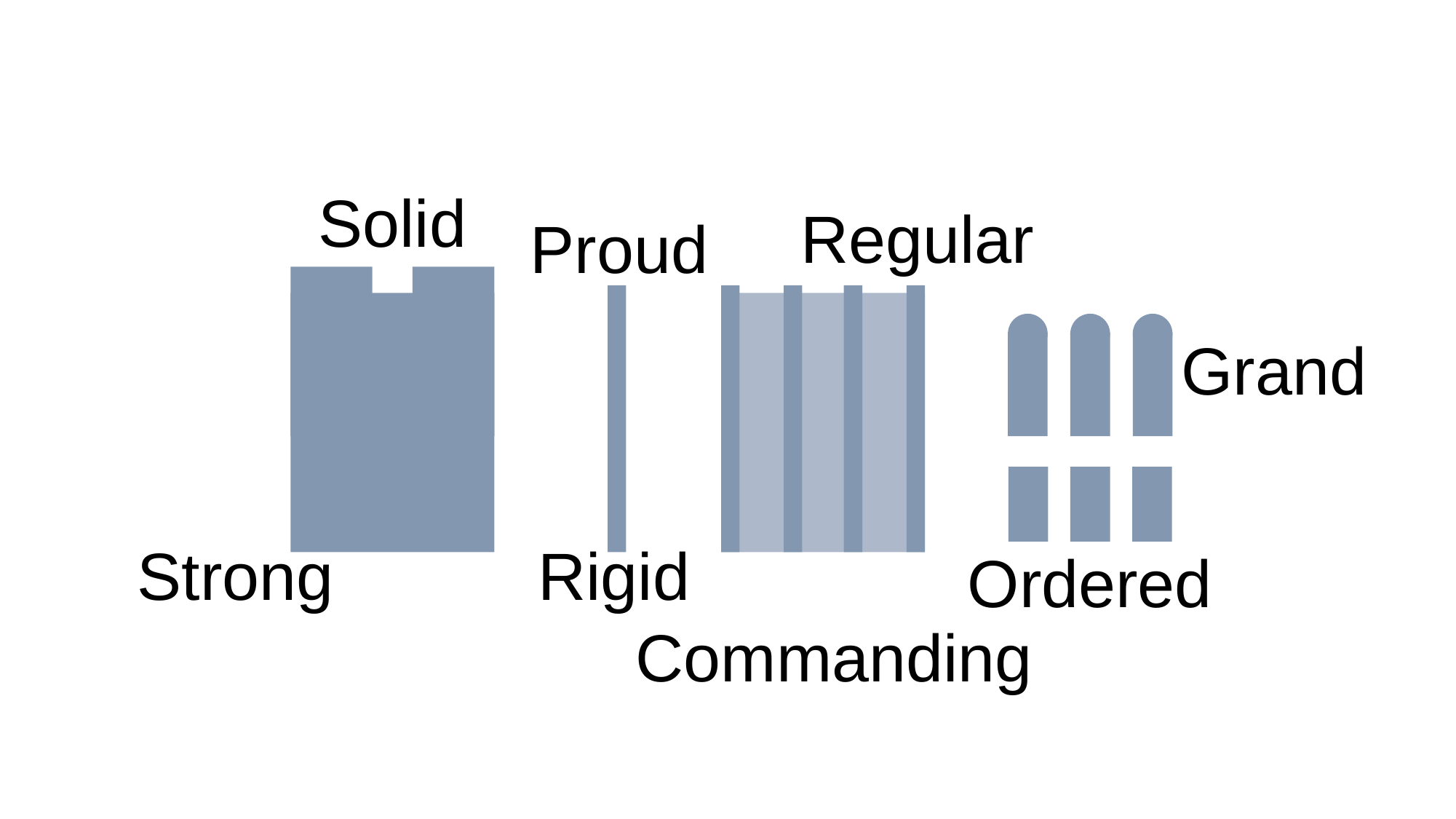

Solid
Regular
Proud

Grand

Strong
Rigid
Ordered
Commanding